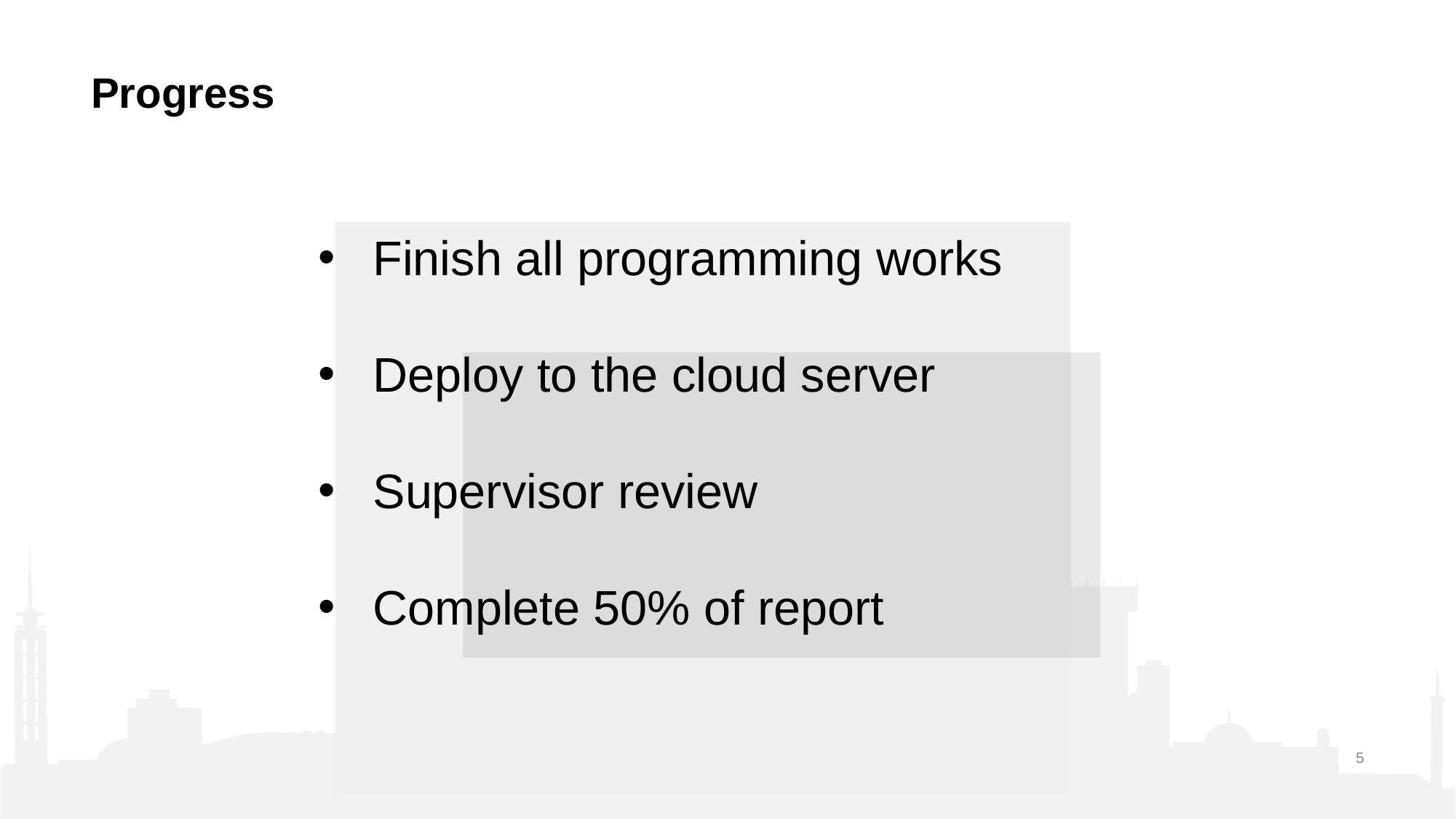

# Progress
Finish all programming works

Deploy to the cloud server

Supervisor review

Complete 50% of report

5